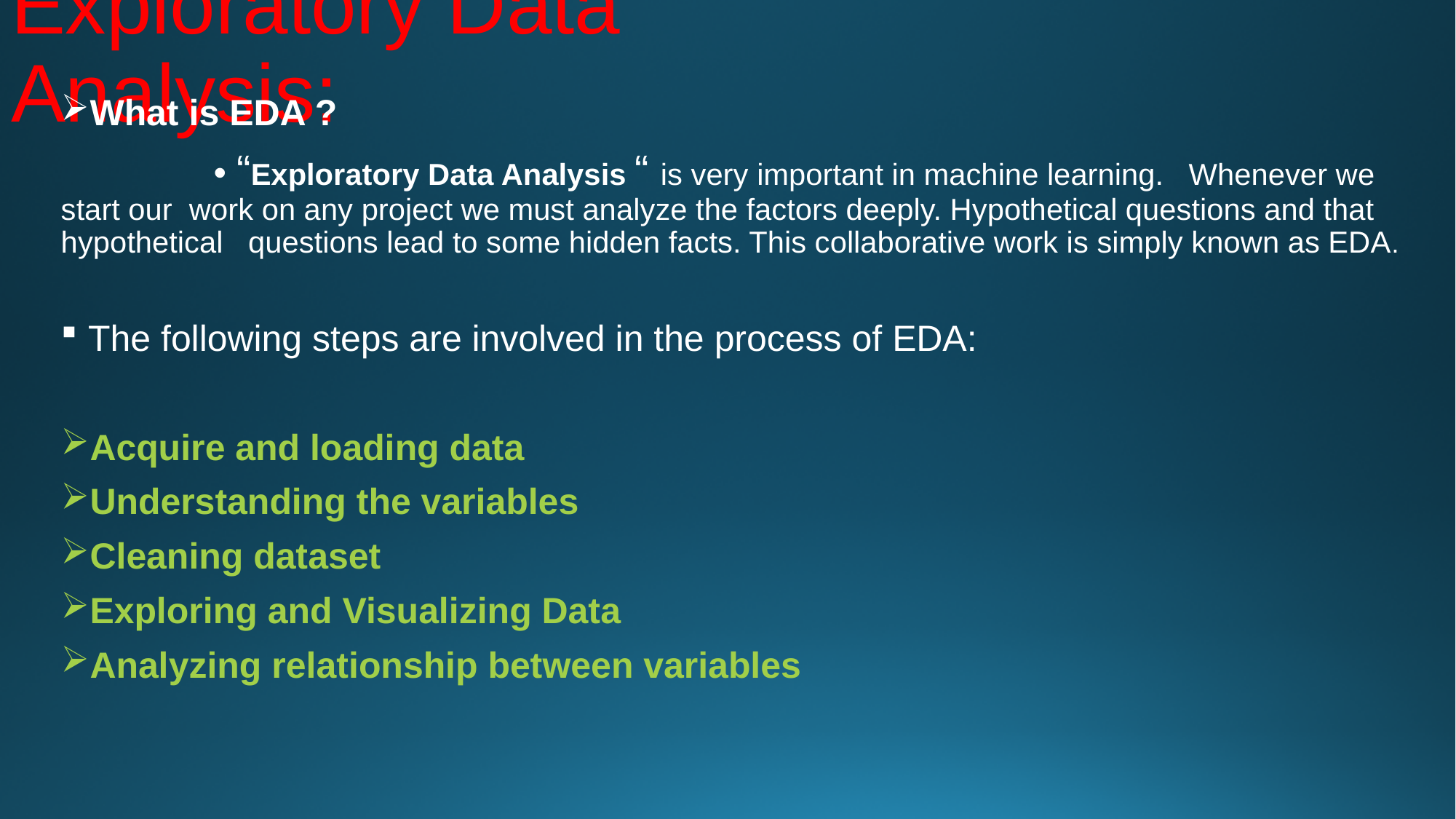

# Exploratory Data Analysis:
What is EDA ?
               • “Exploratory Data Analysis “ is very important in machine learning.   Whenever we start our  work on any project we must analyze the factors deeply. Hypothetical questions and that hypothetical   questions lead to some hidden facts. This collaborative work is simply known as EDA.

The following steps are involved in the process of EDA:

Acquire and loading data
Understanding the variables
Cleaning dataset
Exploring and Visualizing Data
Analyzing relationship between variables